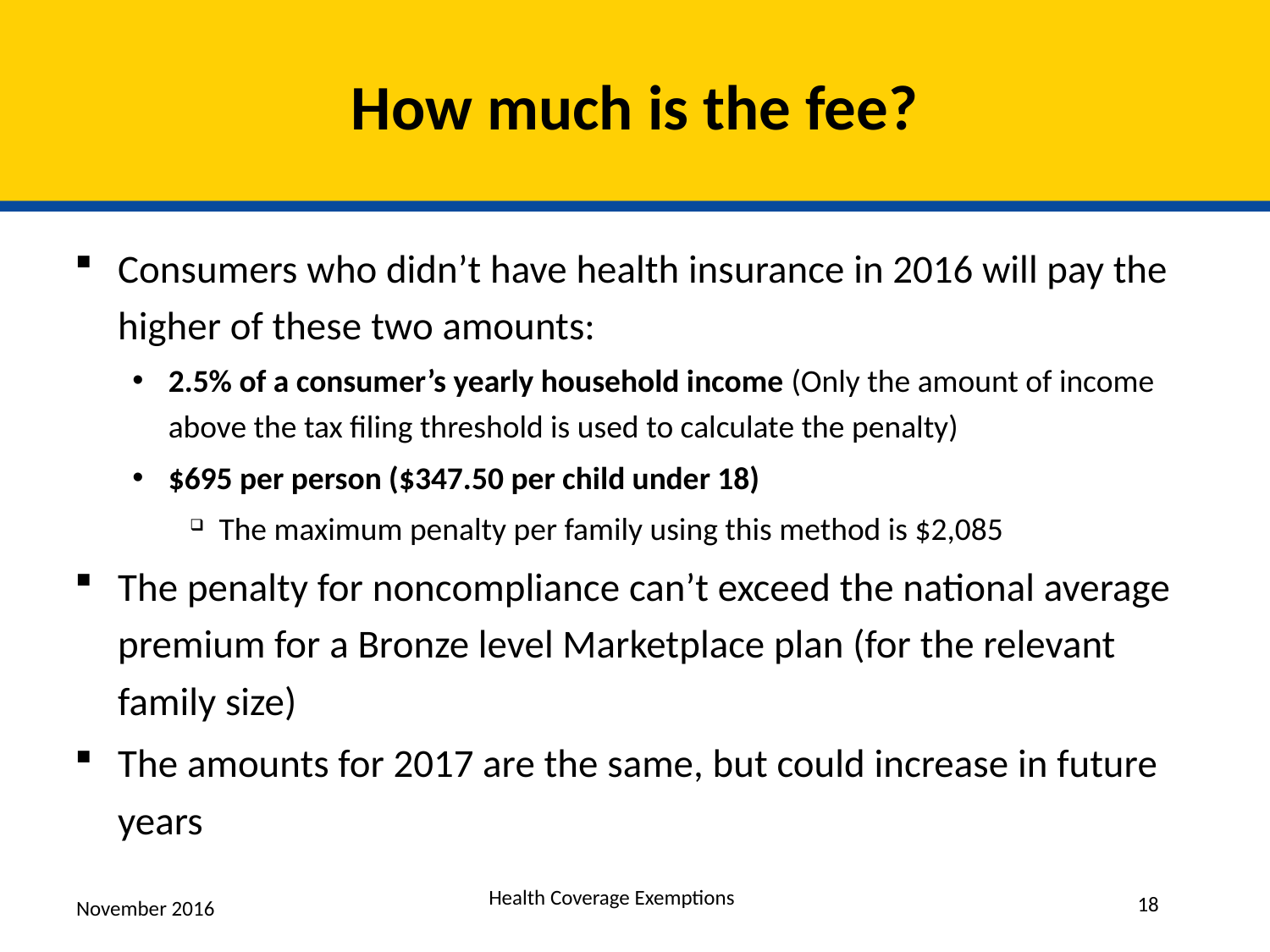

# How much is the fee?
Consumers who didn’t have health insurance in 2016 will pay the higher of these two amounts:
2.5% of a consumer’s yearly household income (Only the amount of income above the tax filing threshold is used to calculate the penalty)
$695 per person ($347.50 per child under 18)
The maximum penalty per family using this method is $2,085
The penalty for noncompliance can’t exceed the national average premium for a Bronze level Marketplace plan (for the relevant family size)
The amounts for 2017 are the same, but could increase in future years

Health Coverage Exemptions
18
November 2016